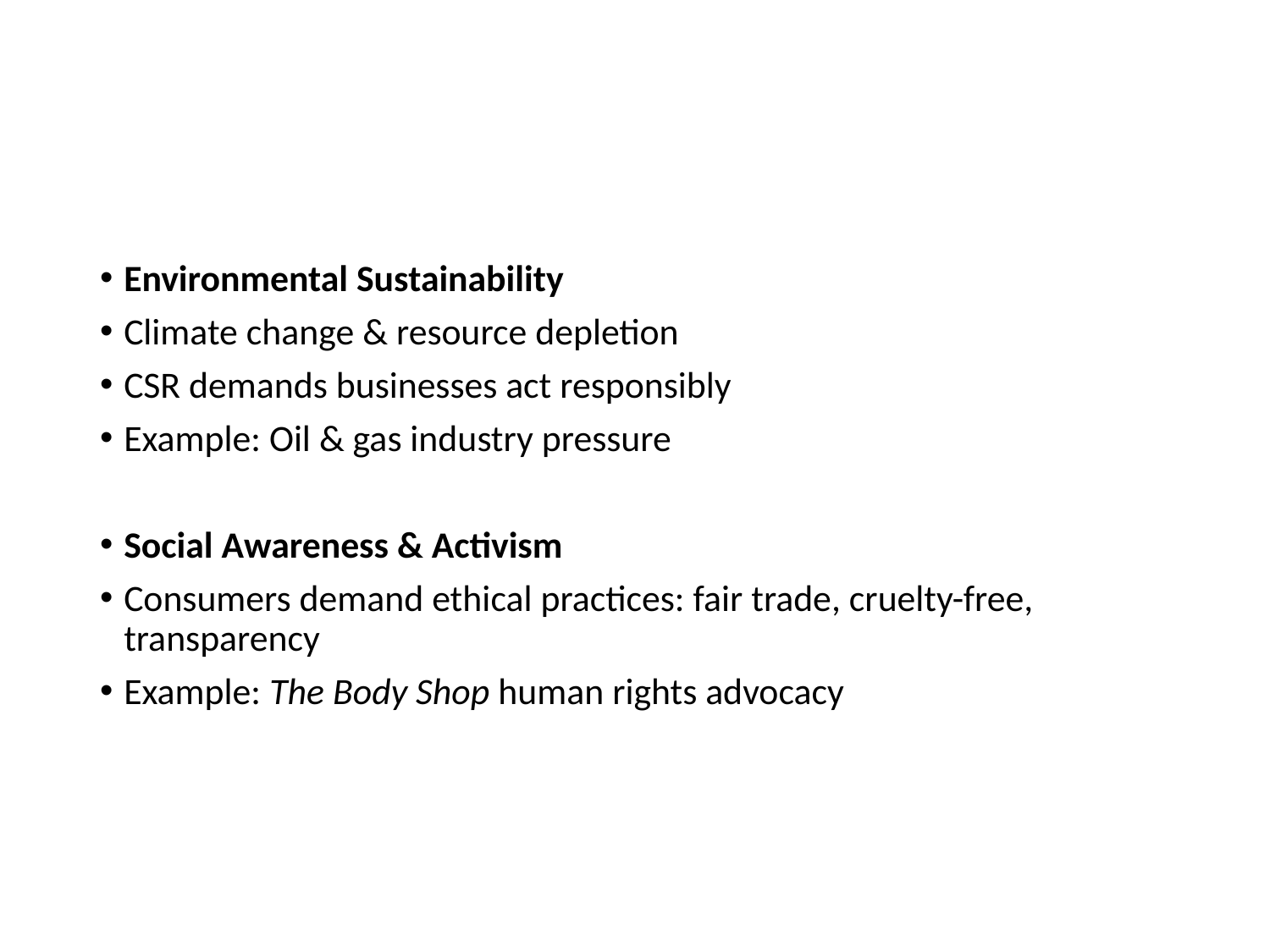

#
Environmental Sustainability
Climate change & resource depletion
CSR demands businesses act responsibly
Example: Oil & gas industry pressure

Social Awareness & Activism
Consumers demand ethical practices: fair trade, cruelty-free, transparency
Example: The Body Shop human rights advocacy